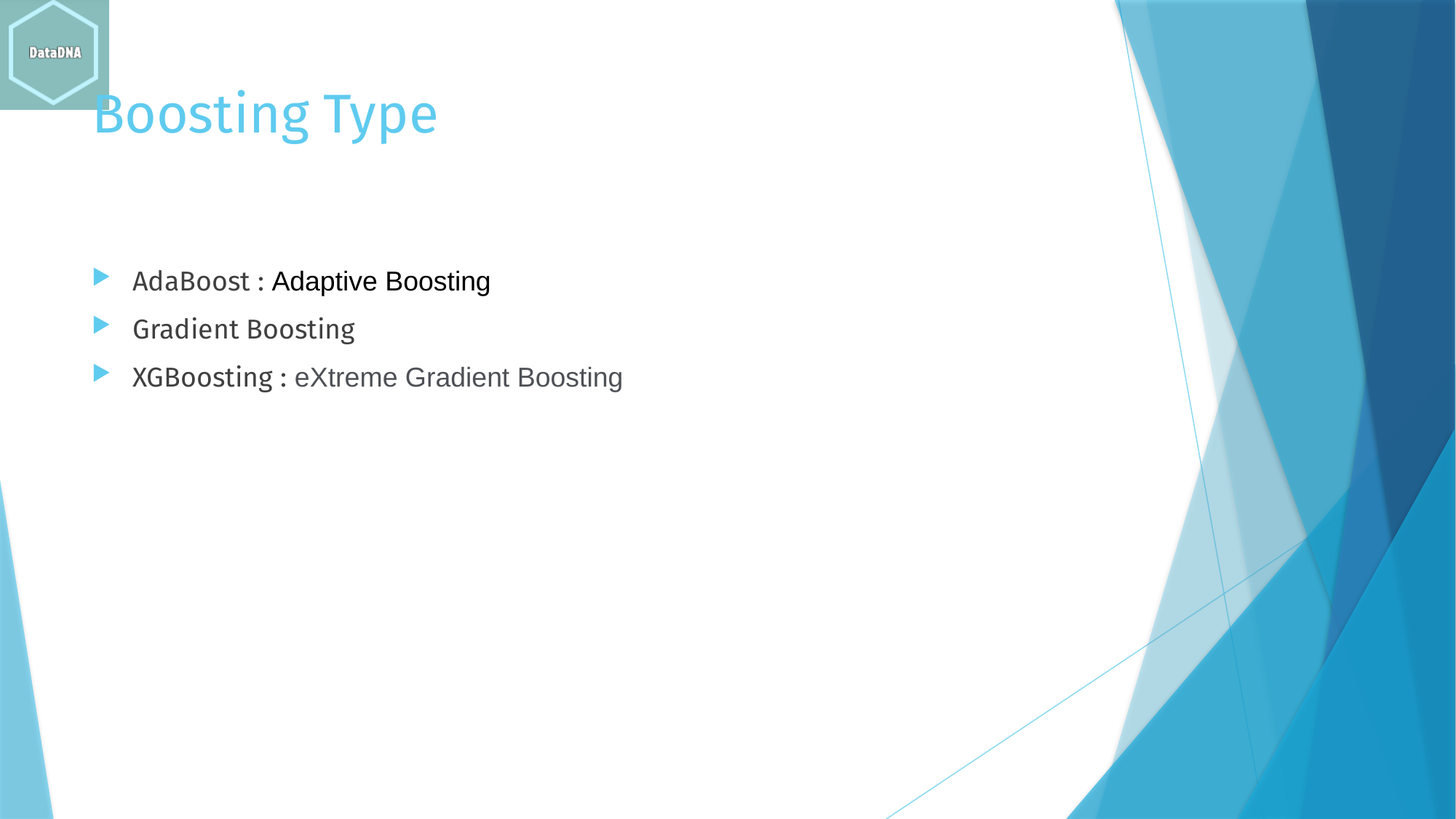

# Boosting Type
AdaBoost : Adaptive Boosting
Gradient Boosting
XGBoosting : eXtreme Gradient Boosting